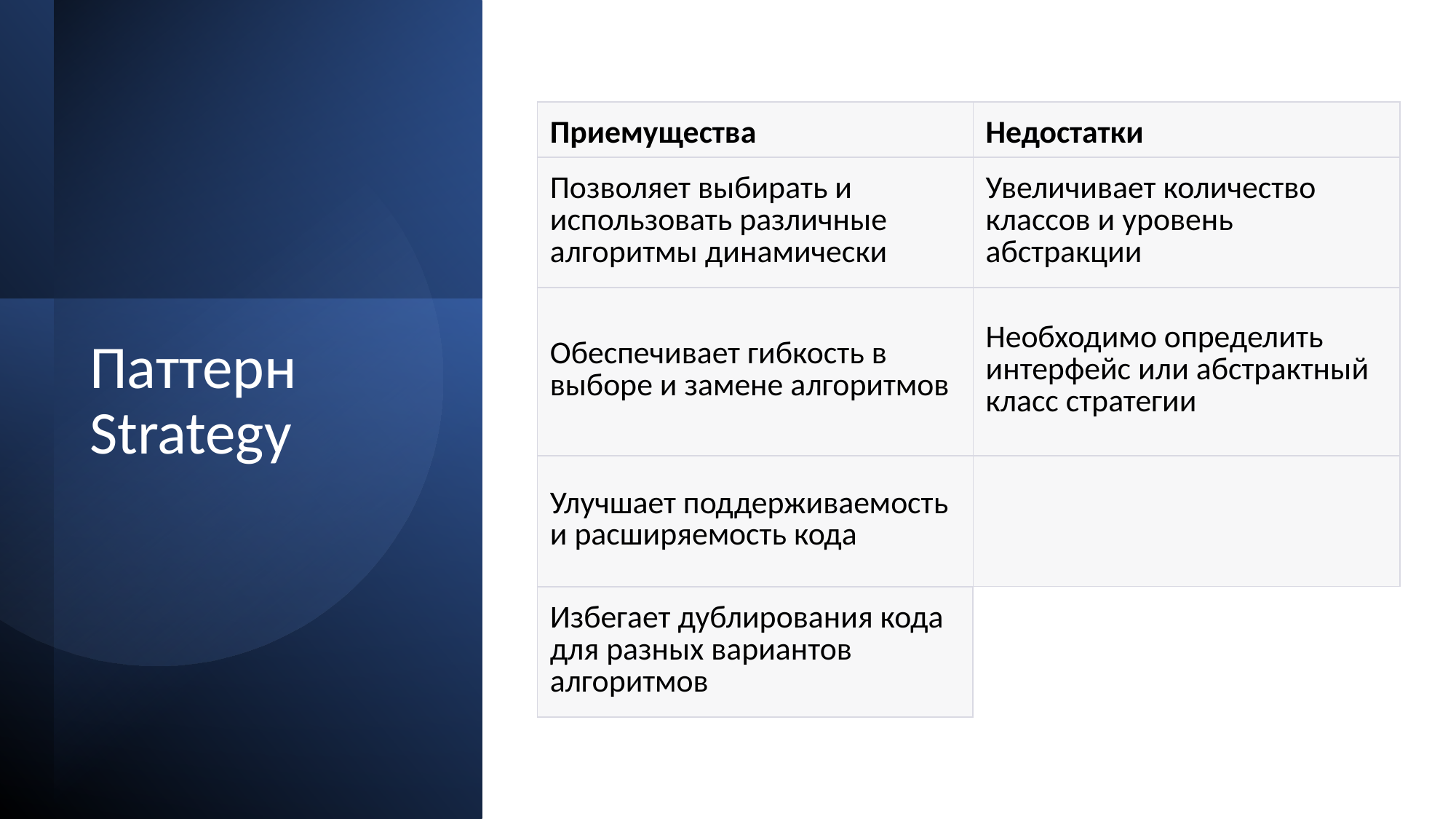

| Приемущества | Недостатки |
| --- | --- |
| Позволяет выбирать и использовать различные алгоритмы динамически | Увеличивает количество классов и уровень абстракции |
| Обеспечивает гибкость в выборе и замене алгоритмов | Необходимо определить интерфейс или абстрактный класс стратегии |
| Улучшает поддерживаемость и расширяемость кода |  |
| Избегает дублирования кода для разных вариантов алгоритмов |  |

Паттерн Strategy